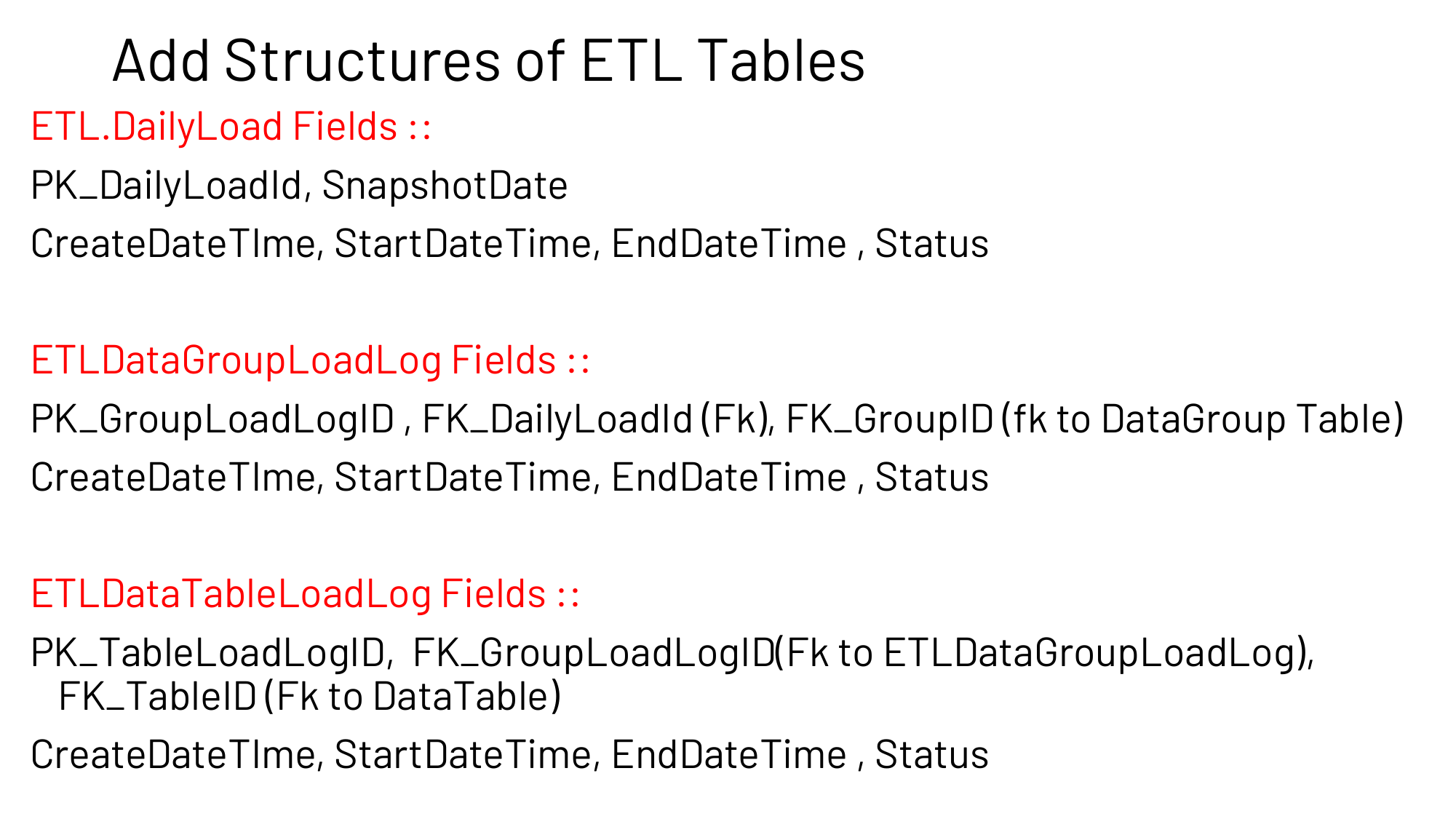

# Add Structures of ETL Tables
ETL.DailyLoad Fields ::
PK_DailyLoadId, SnapshotDate
CreateDateTIme, StartDateTime, EndDateTime , Status

ETLDataGroupLoadLog Fields ::
PK_GroupLoadLogID , FK_DailyLoadId (Fk), FK_GroupID (fk to DataGroup Table)
CreateDateTIme, StartDateTime, EndDateTime , Status

ETLDataTableLoadLog Fields ::
PK_TableLoadLogID,  FK_GroupLoadLogID(Fk to ETLDataGroupLoadLog), FK_TableID (Fk to DataTable)
CreateDateTIme, StartDateTime, EndDateTime , Status